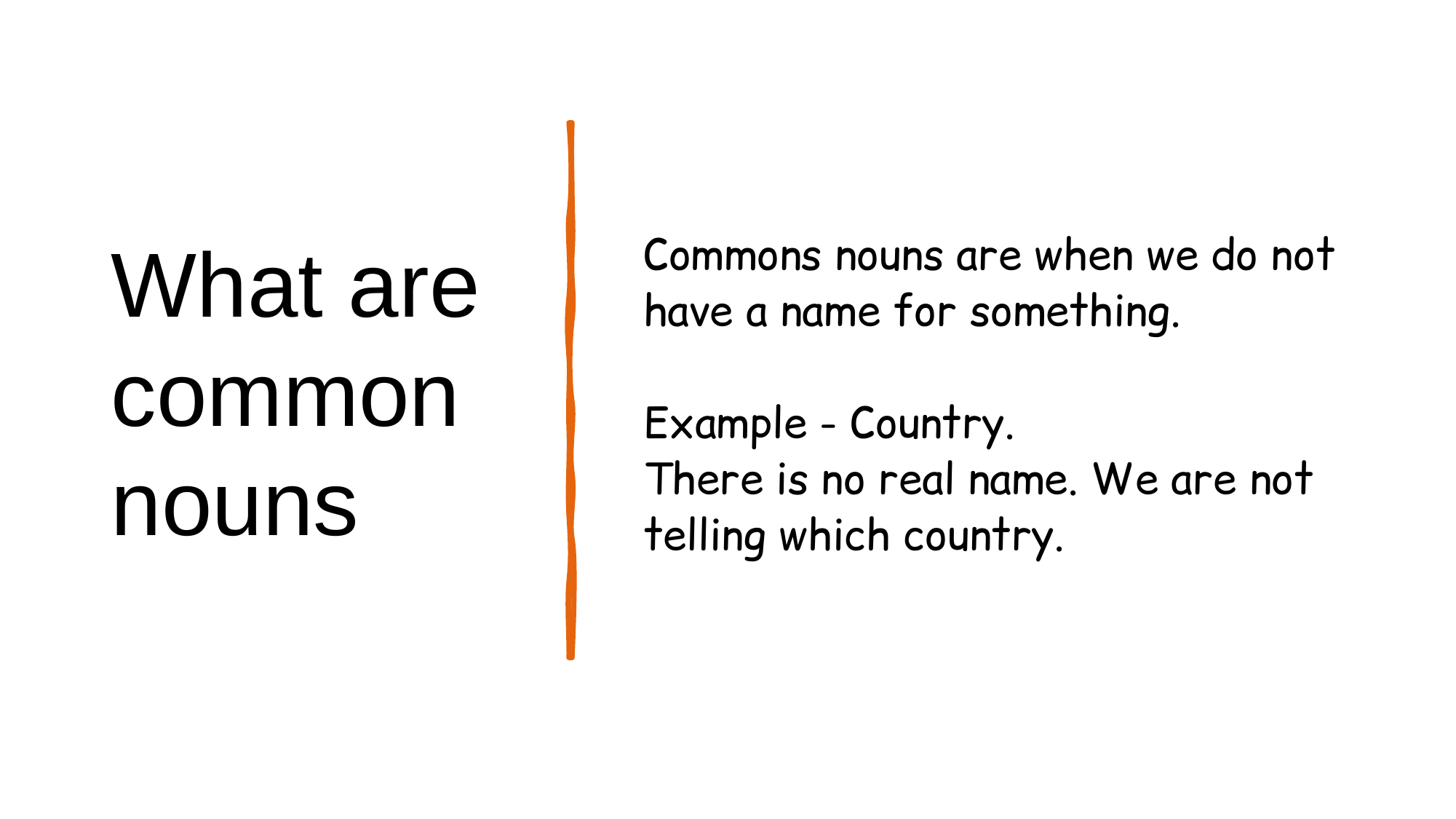

# What are common nouns
Commons nouns are when we do not have a name for something.
Example - Country.
There is no real name. We are not telling which country.